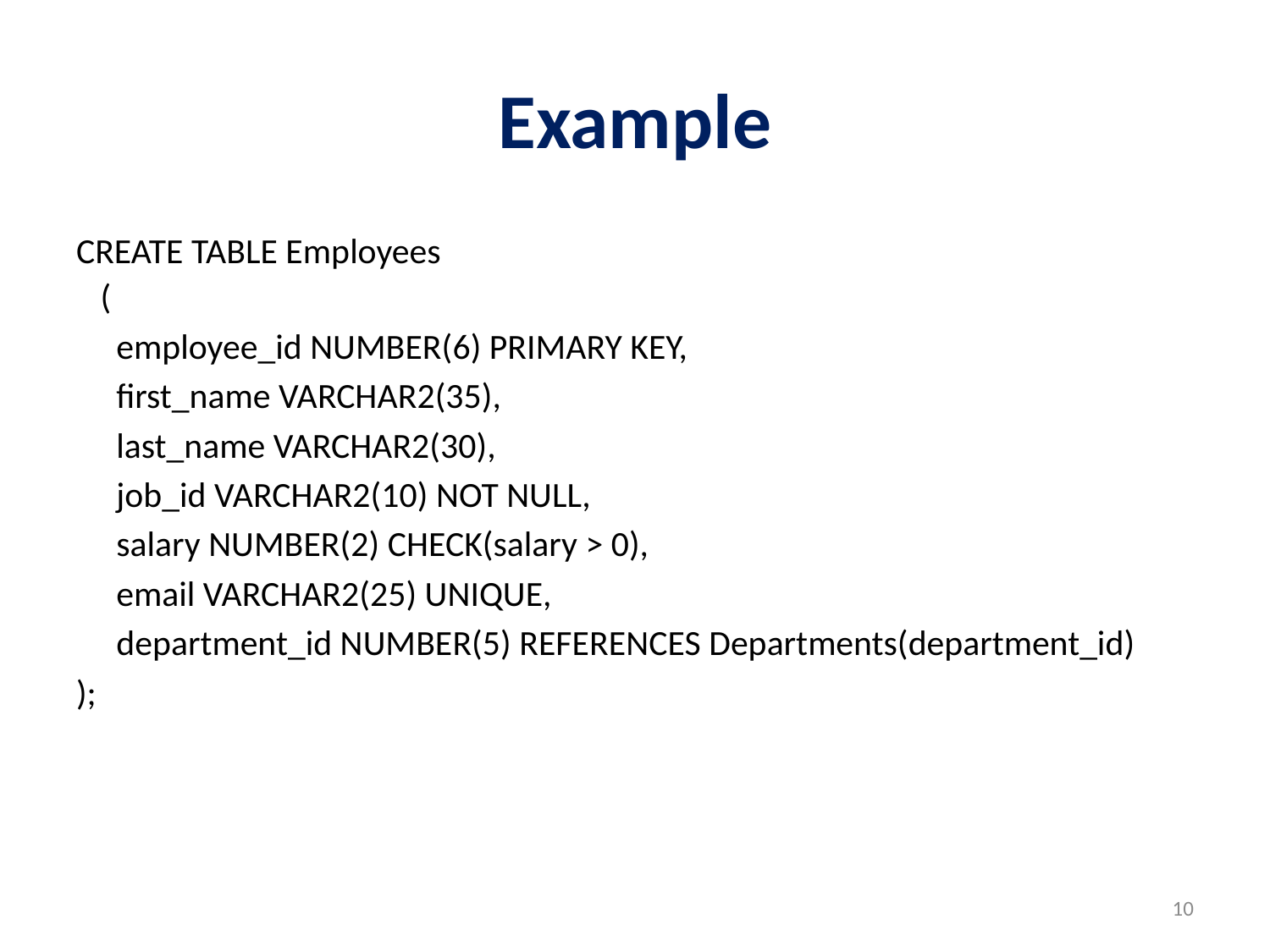

# Example
CREATE TABLE Employees
   (
     employee_id NUMBER(6) PRIMARY KEY,
     first_name VARCHAR2(35),
     last_name VARCHAR2(30),
     job_id VARCHAR2(10) NOT NULL,
     salary NUMBER(2) CHECK(salary > 0),
     email VARCHAR2(25) UNIQUE,
     department_id NUMBER(5) REFERENCES Departments(department_id)
);

10